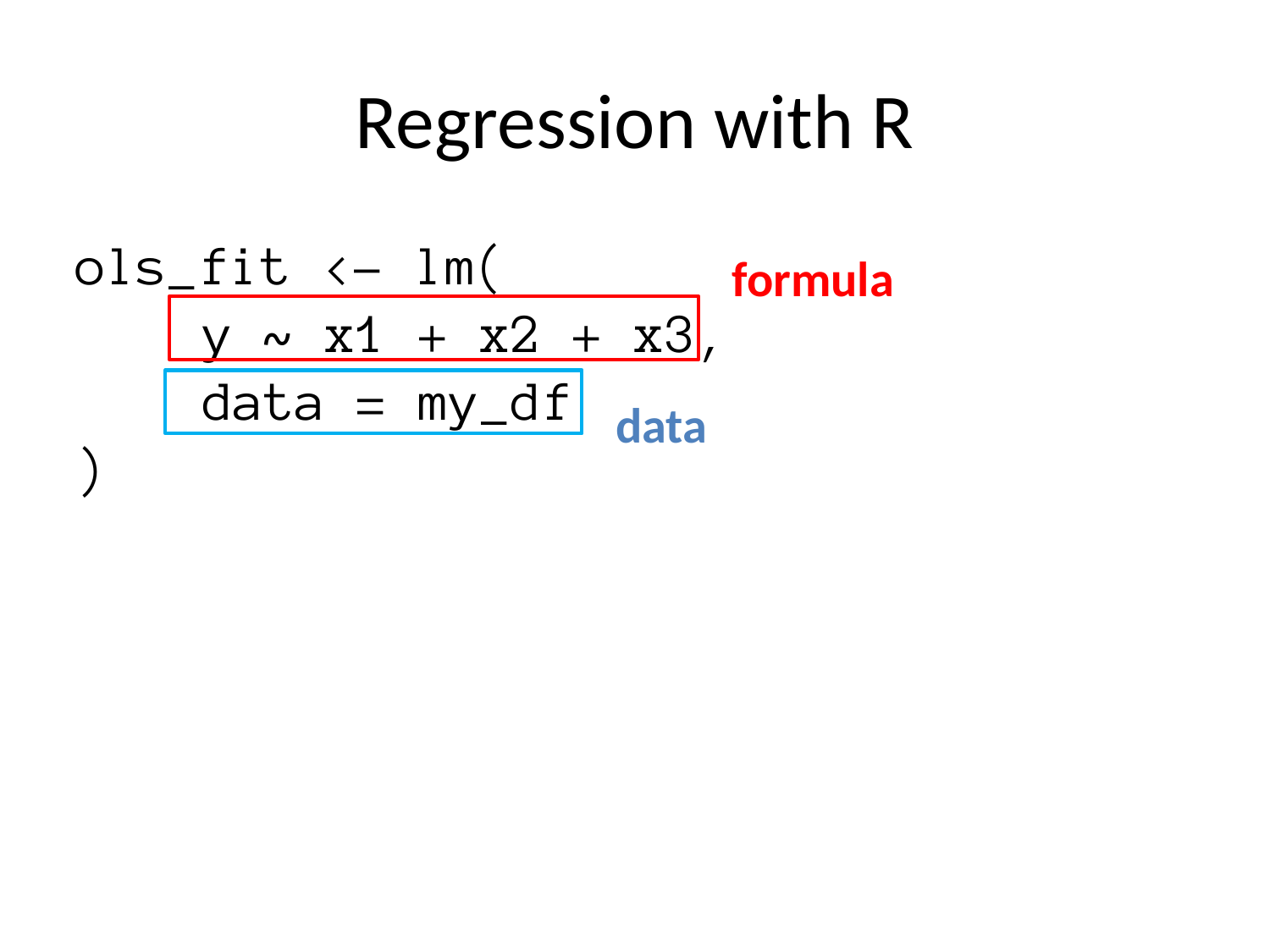

# Regression with R
ols_fit <- lm(
	y ~ x1 + x2 + x3,
	data = my_df
)
formula

data